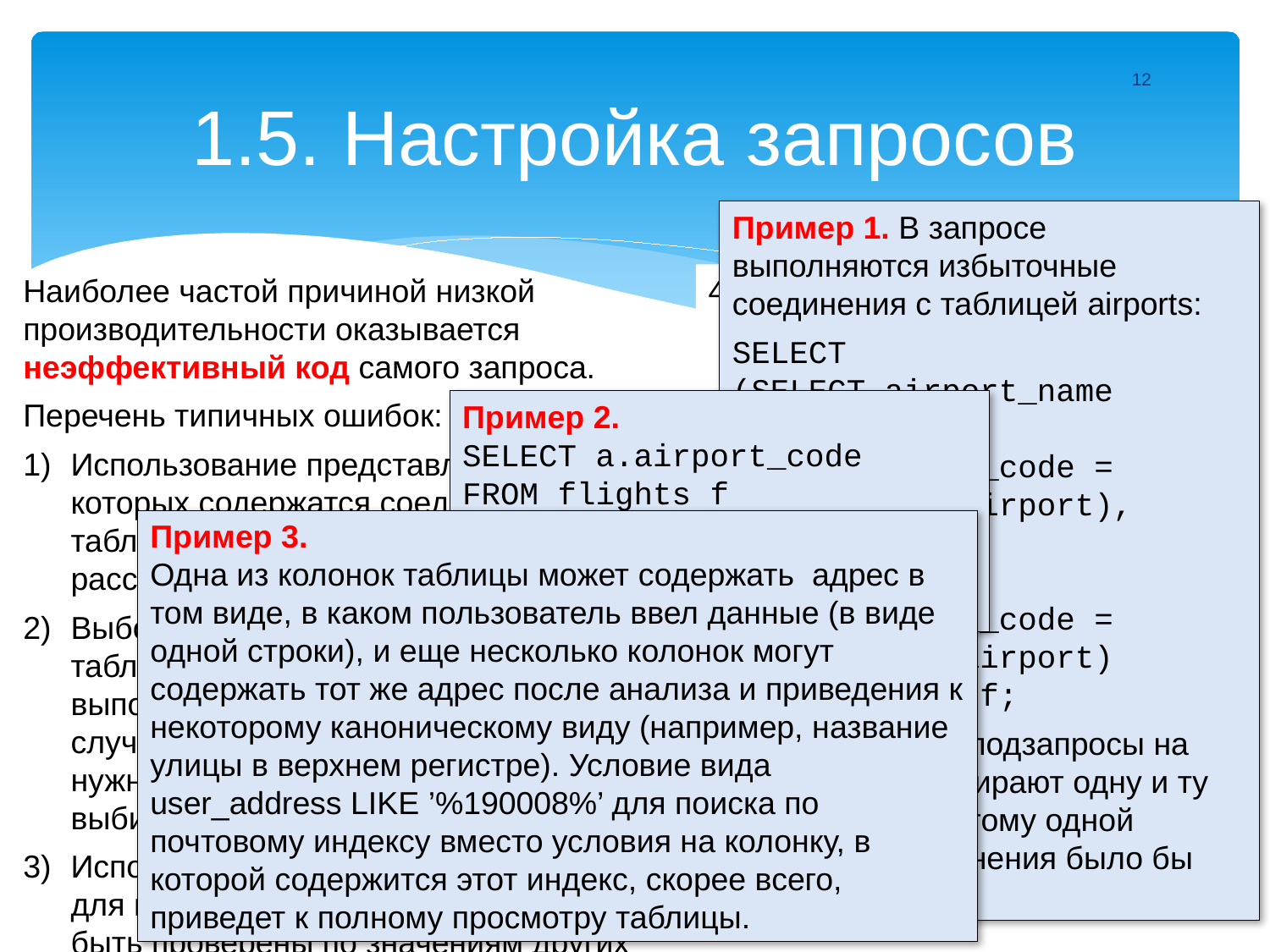

# 1.5. Настройка запросов
12
Пример 1. В запросе выполняются избыточные соединения с таблицей airports:
SELECT
(SELECT airport_name
FROM airports
WHERE airport_code = f.departure_airport),
(SELECT city
FROM airports
WHERE airport_code = f.departure_airport)
FROM flights f;
Все вложенные подзапросы на самом деле выбирают одну и ту же строку, и поэтому одной операции соединения было бы достаточно.
Наиболее частой причиной низкой производительности оказывается неэффективный код самого запроса.
Перечень типичных ошибок:
Использование представлений, в которых содержатся соединения с таблицами, ненужными в рассматриваемом запросе.
Выборка значений первичного ключа из таблицы, соединение с которой выполняется по внешнему ключу. В этом случае операция соединения вообще не нужна, если из этой таблицы не выбираются другие колонки
Использование регулярных выражений для проверки условий, которые могут быть проверены по значениям других атрибутов.
Поиск по значениям первичных данных, которые были обработаны при загрузке в БД.
Выражения, препятствующие применению индексов.
Необоснованное использование оконных функций вместо явного агрегирования.
Применение средств полнотекстового поиска для структурированных атрибутов.
Пример 2.
SELECT a.airport_code
FROM flights f
JOIN airports a ON a.airport_code = f.departure_airport;
Пример 3.
Одна из колонок таблицы может содержать  адрес в том виде, в каком пользователь ввел данные (в виде одной строки), и еще несколько колонок могут содержать тот же адрес после анализа и приведения к некоторому каноническому виду (например, название улицы в верхнем регистре). Условие вида user_address LIKE ’%190008%’ для поиска по почтовому индексу вместо условия на колонку, в которой содержится этот индекс, скорее всего, приведет к полному просмотру таблицы.